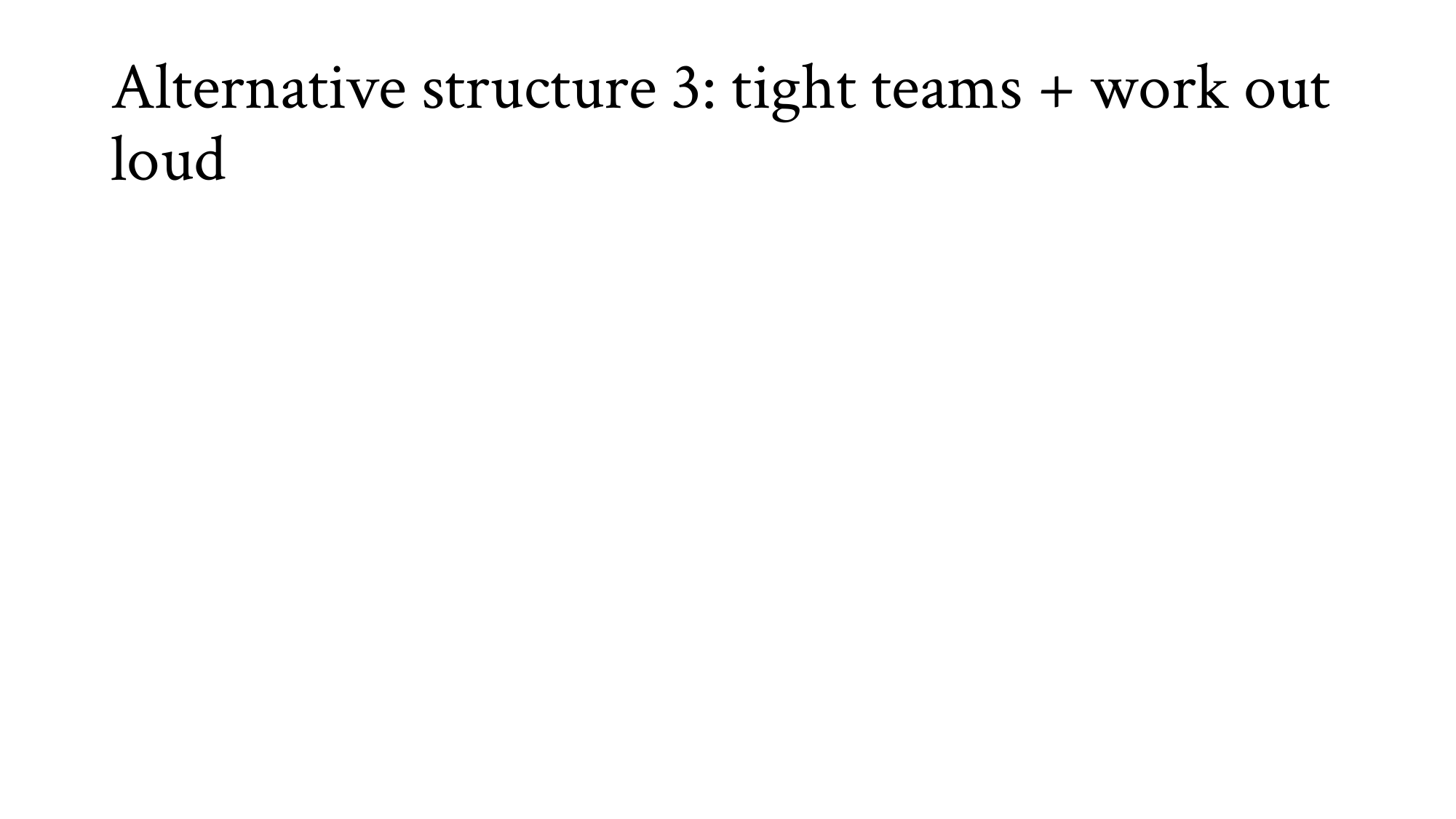

# Alternative structure 3: tight teams + work out loud